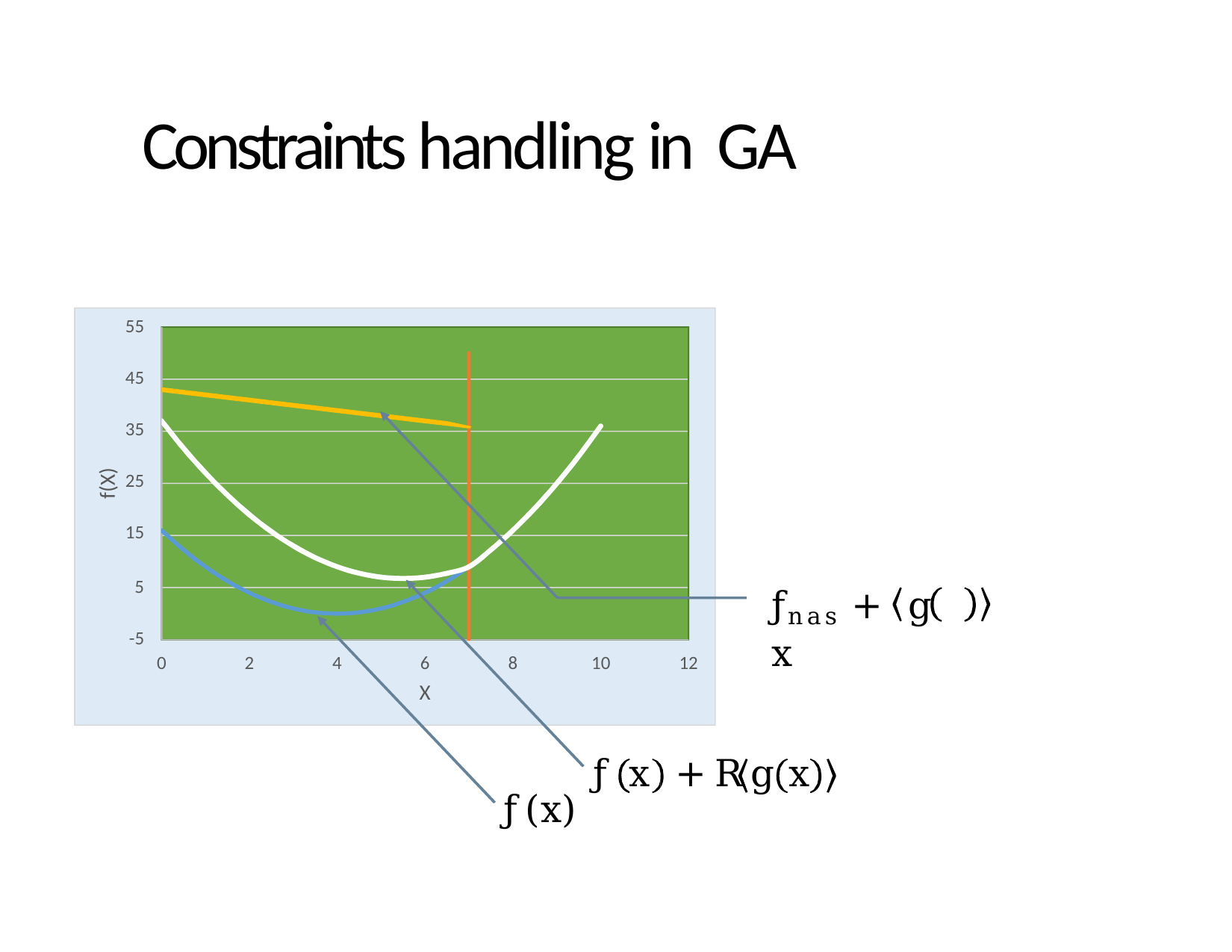

# Constraints handling in GA
88

55

45

35

25

15
f(X)
5
ƒnas +	g x

-5
6
X
0
2
4
8
10
12
ƒ x
+ R g x

ƒ(x)